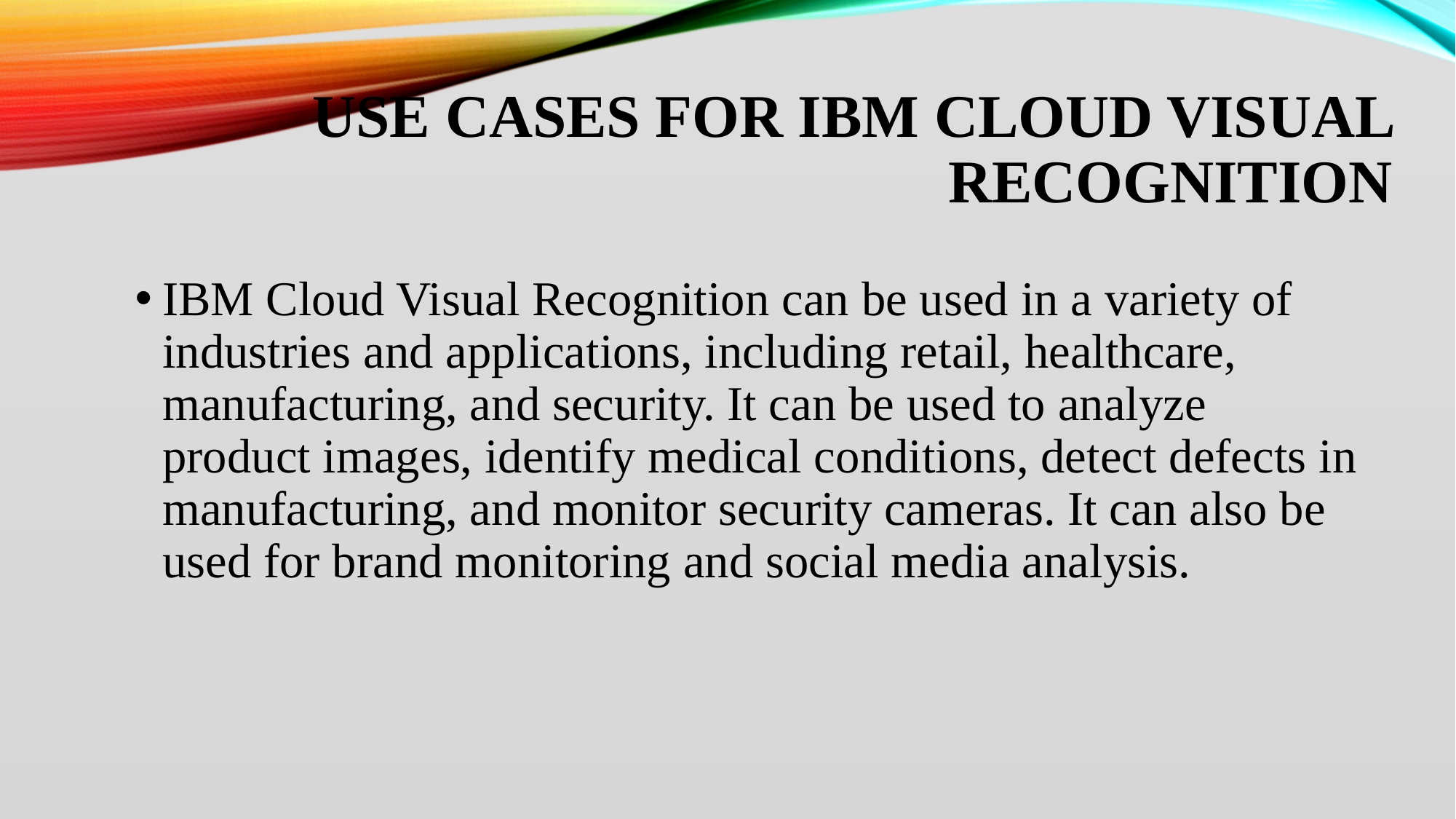

# Use Cases for IBM Cloud Visual Recognition
IBM Cloud Visual Recognition can be used in a variety of industries and applications, including retail, healthcare, manufacturing, and security. It can be used to analyze product images, identify medical conditions, detect defects in manufacturing, and monitor security cameras. It can also be used for brand monitoring and social media analysis.